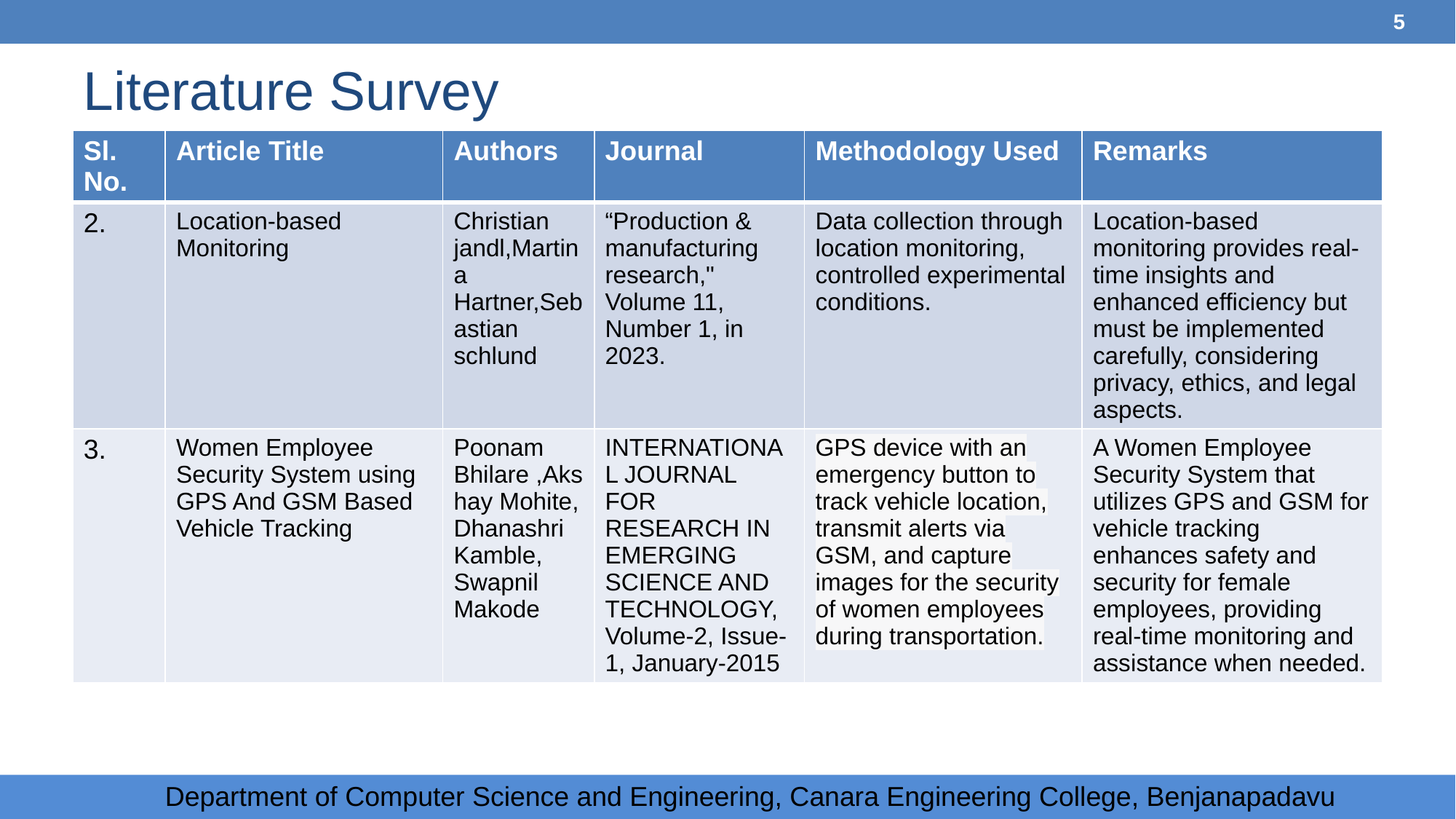

5
# Literature Survey
| Sl. No. | Article Title | Authors | Journal | Methodology Used | Remarks |
| --- | --- | --- | --- | --- | --- |
| 2. | Location-based Monitoring | Christian jandl,Martina Hartner,Sebastian schlund | “Production & manufacturing research," Volume 11, Number 1, in 2023. | Data collection through location monitoring, controlled experimental conditions. | Location-based monitoring provides real-time insights and enhanced efficiency but must be implemented carefully, considering privacy, ethics, and legal aspects. |
| 3. | Women Employee Security System using GPS And GSM Based Vehicle Tracking | Poonam Bhilare ,Akshay Mohite, Dhanashri Kamble, Swapnil Makode | INTERNATIONAL JOURNAL FOR RESEARCH IN EMERGING SCIENCE AND TECHNOLOGY, Volume-2, Issue-1, January-2015 | GPS device with an emergency button to track vehicle location, transmit alerts via GSM, and capture images for the security of women employees during transportation. | A Women Employee Security System that utilizes GPS and GSM for vehicle tracking enhances safety and security for female employees, providing real-time monitoring and assistance when needed. |